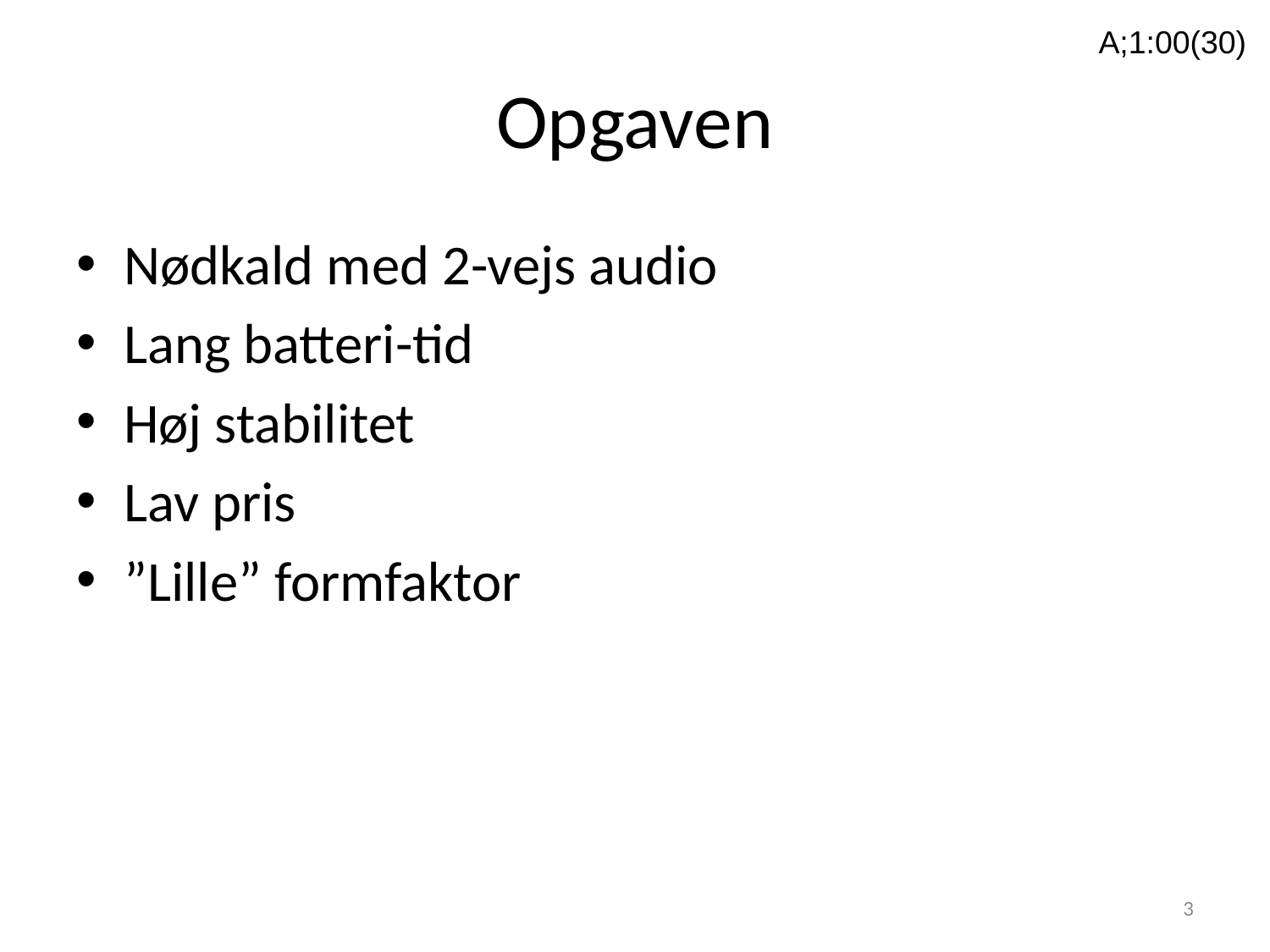

A;1:00(30)
# Opgaven
Nødkald med 2-vejs audio
Lang batteri-tid
Høj stabilitet
Lav pris
”Lille” formfaktor

3